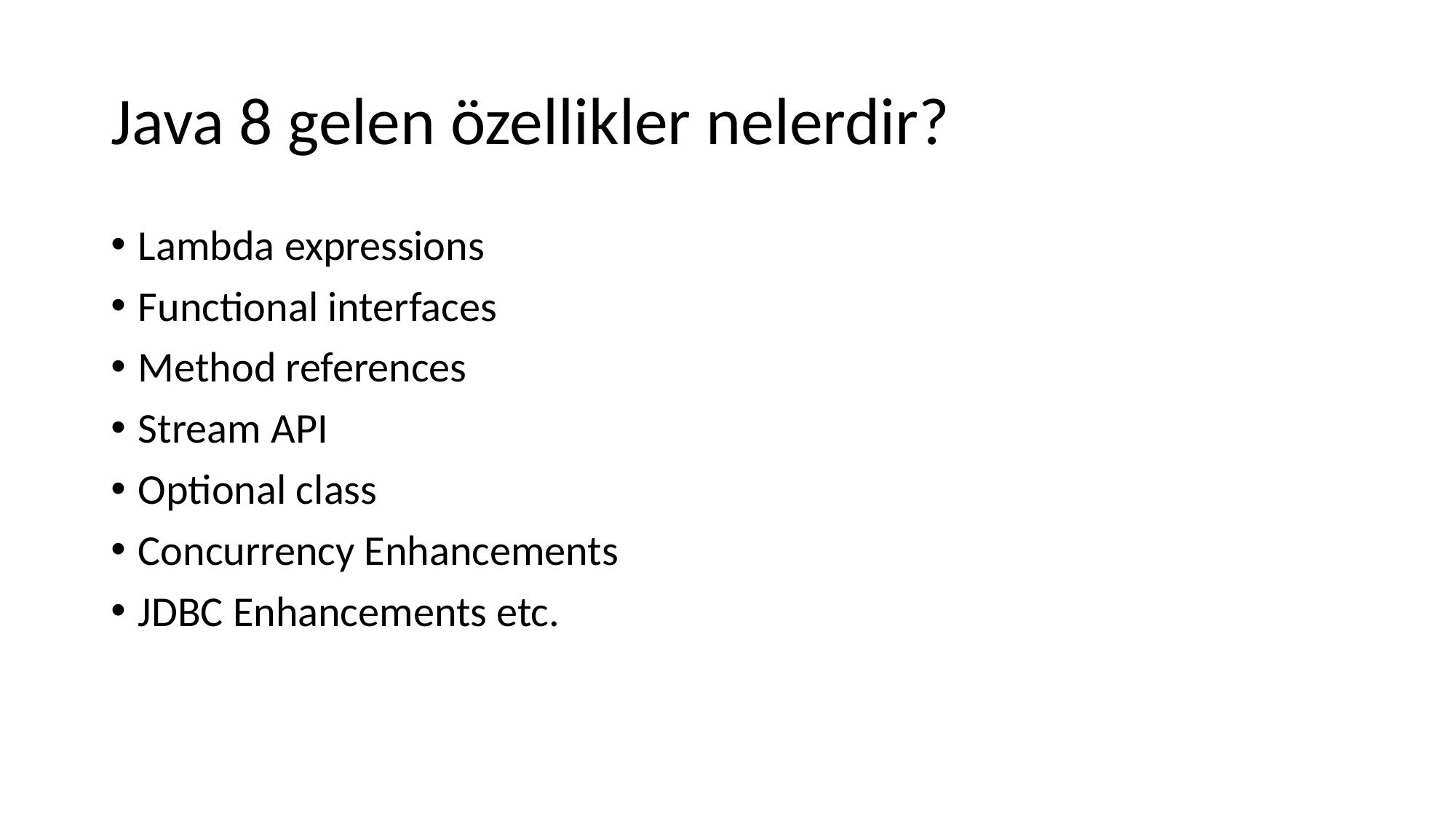

# Java 8 gelen özellikler nelerdir?
Lambda expressions
Functional interfaces
Method references
Stream API
Optional class
Concurrency Enhancements
JDBC Enhancements etc.